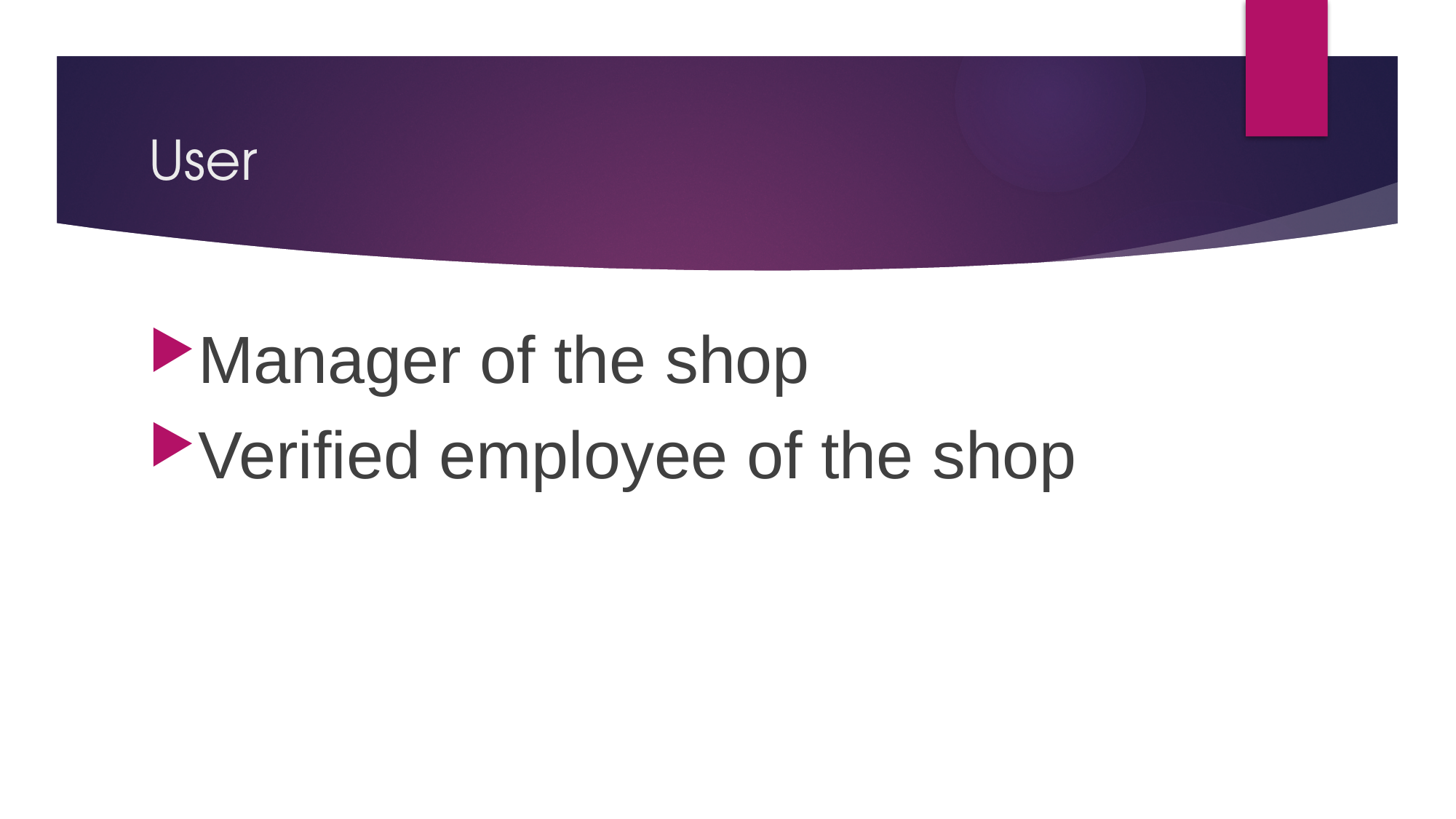

# User
Manager of the shop
Verified employee of the shop